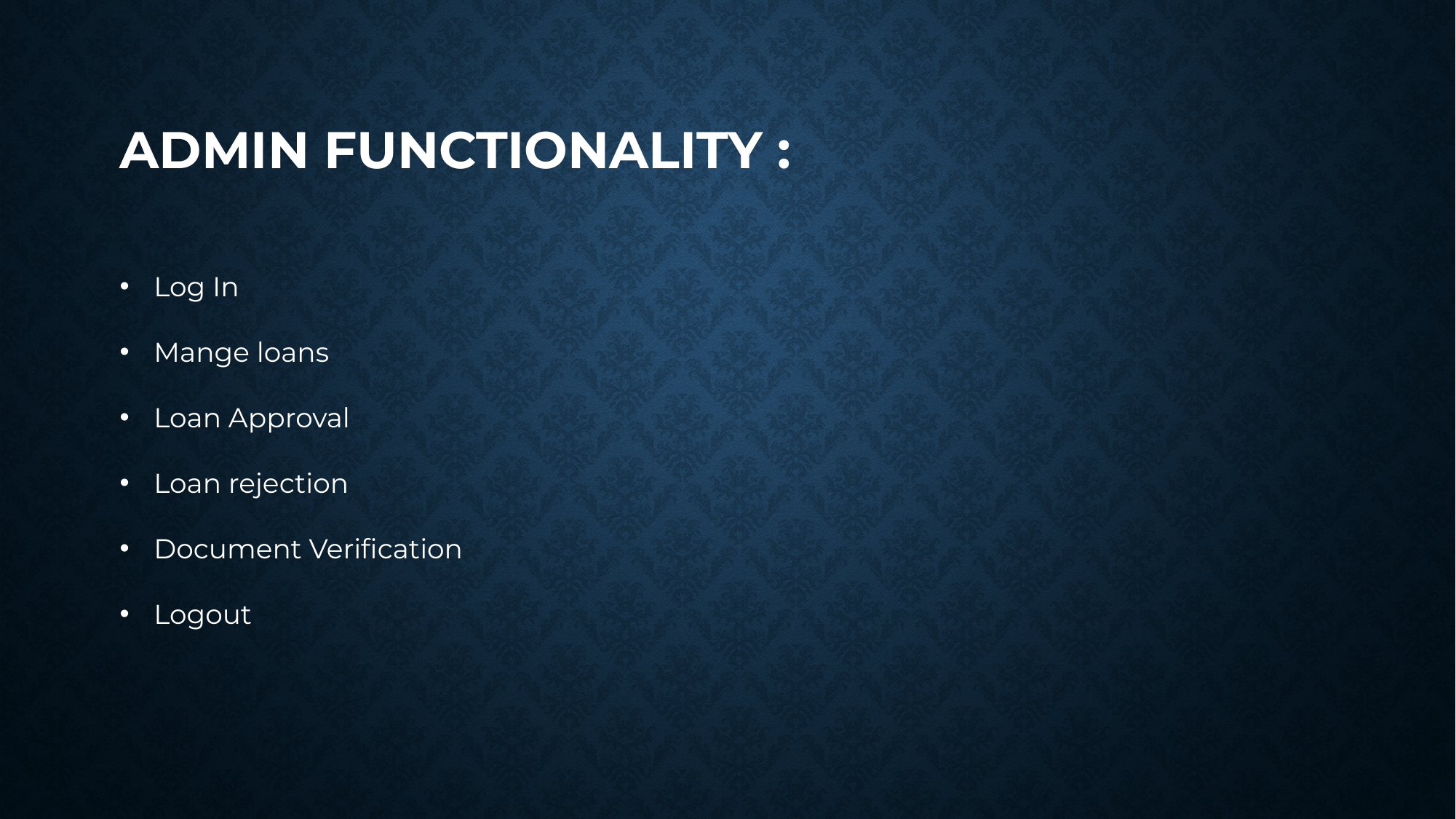

# Admin functionality :
Log In
Mange loans
Loan Approval
Loan rejection
Document Verification
Logout